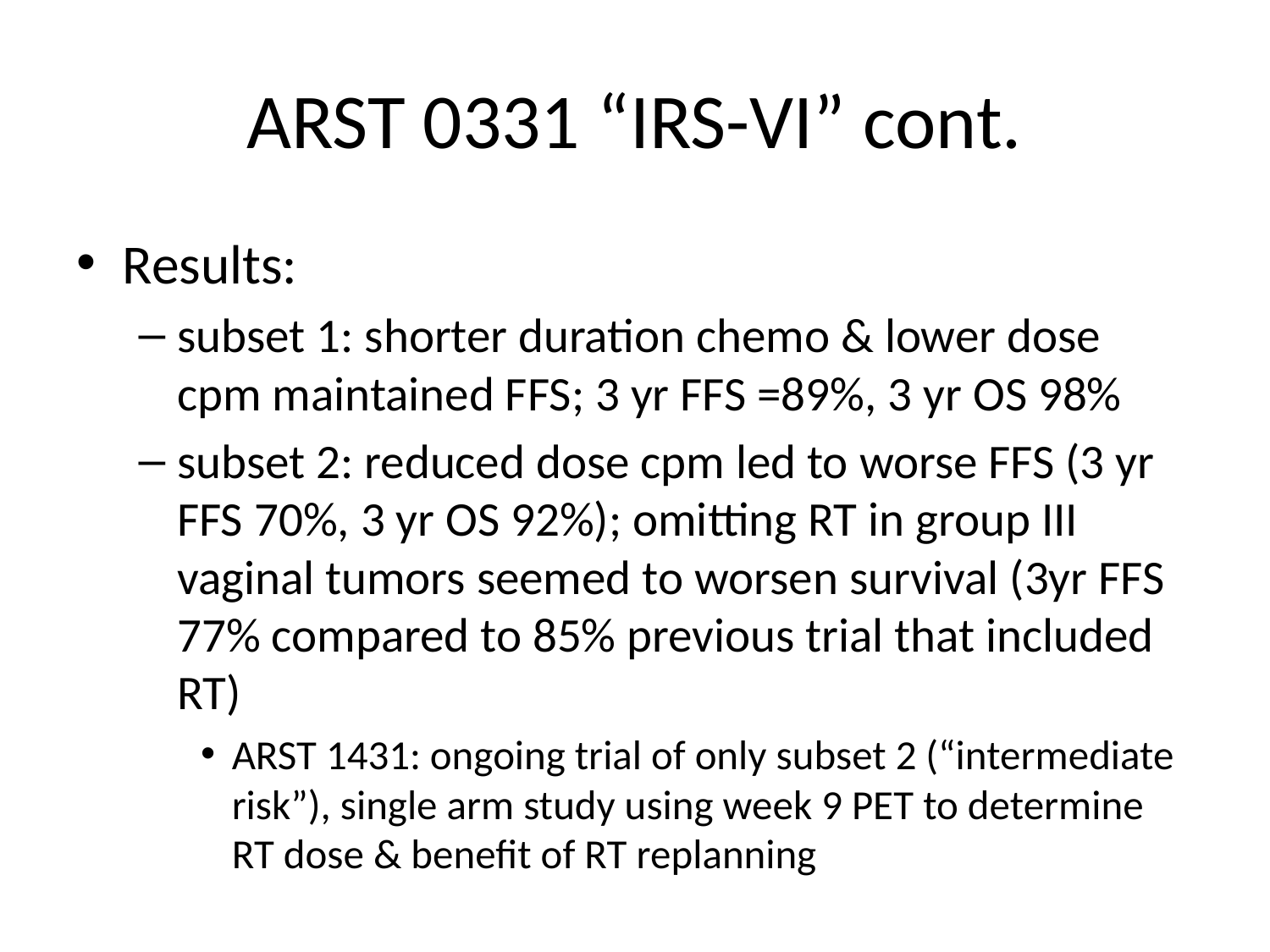

# ARST 0331 “IRS-VI” cont.
Results:
subset 1: shorter duration chemo & lower dose cpm maintained FFS; 3 yr FFS =89%, 3 yr OS 98%
subset 2: reduced dose cpm led to worse FFS (3 yr FFS 70%, 3 yr OS 92%); omitting RT in group III vaginal tumors seemed to worsen survival (3yr FFS 77% compared to 85% previous trial that included RT)
ARST 1431: ongoing trial of only subset 2 (“intermediate risk”), single arm study using week 9 PET to determine RT dose & benefit of RT replanning